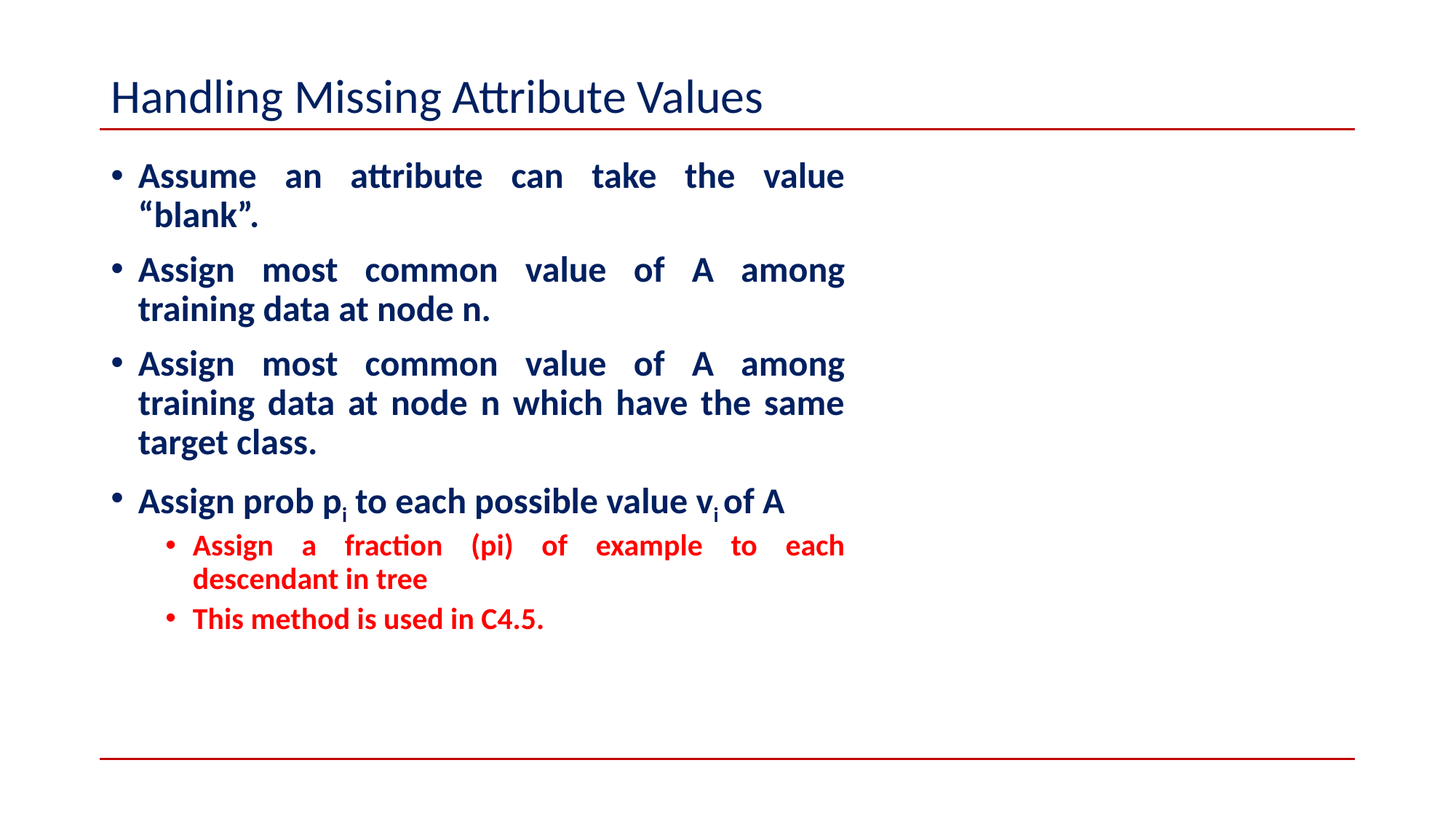

# Handling Missing Attribute Values
Assume an attribute can take the value “blank”.
Assign most common value of A among training data at node n.
Assign most common value of A among training data at node n which have the same target class.
Assign prob pi to each possible value vi of A
Assign a fraction (pi) of example to each descendant in tree
This method is used in C4.5.